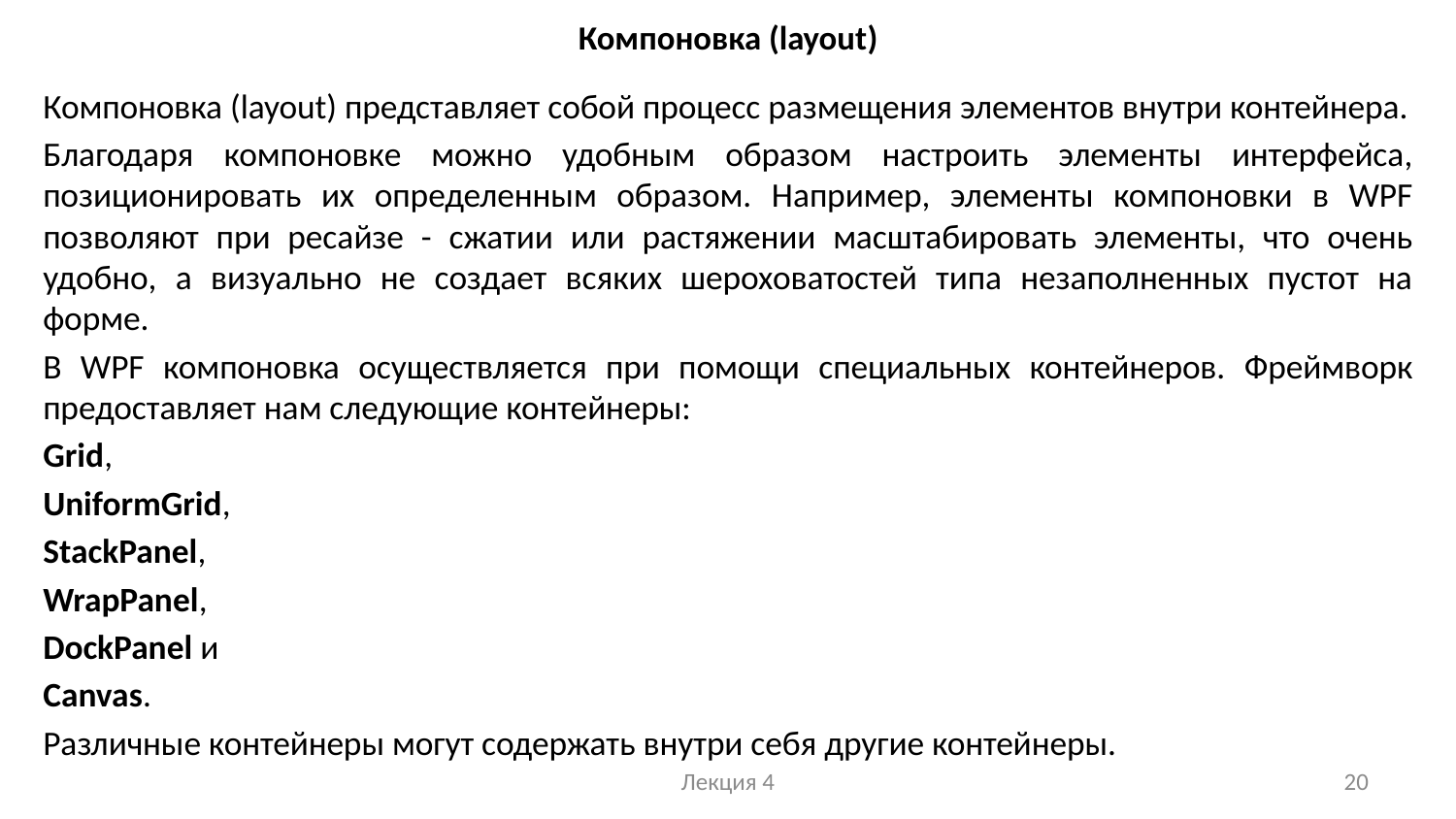

# Компоновка (layout)
Компоновка (layout) представляет собой процесс размещения элементов внутри контейнера.
Благодаря компоновке можно удобным образом настроить элементы интерфейса, позиционировать их определенным образом. Например, элементы компоновки в WPF позволяют при ресайзе - сжатии или растяжении масштабировать элементы, что очень удобно, а визуально не создает всяких шероховатостей типа незаполненных пустот на форме.
В WPF компоновка осуществляется при помощи специальных контейнеров. Фреймворк предоставляет нам следующие контейнеры:
Grid,
UniformGrid,
StackPanel,
WrapPanel,
DockPanel и
Canvas.
Различные контейнеры могут содержать внутри себя другие контейнеры.
Лекция 4
20